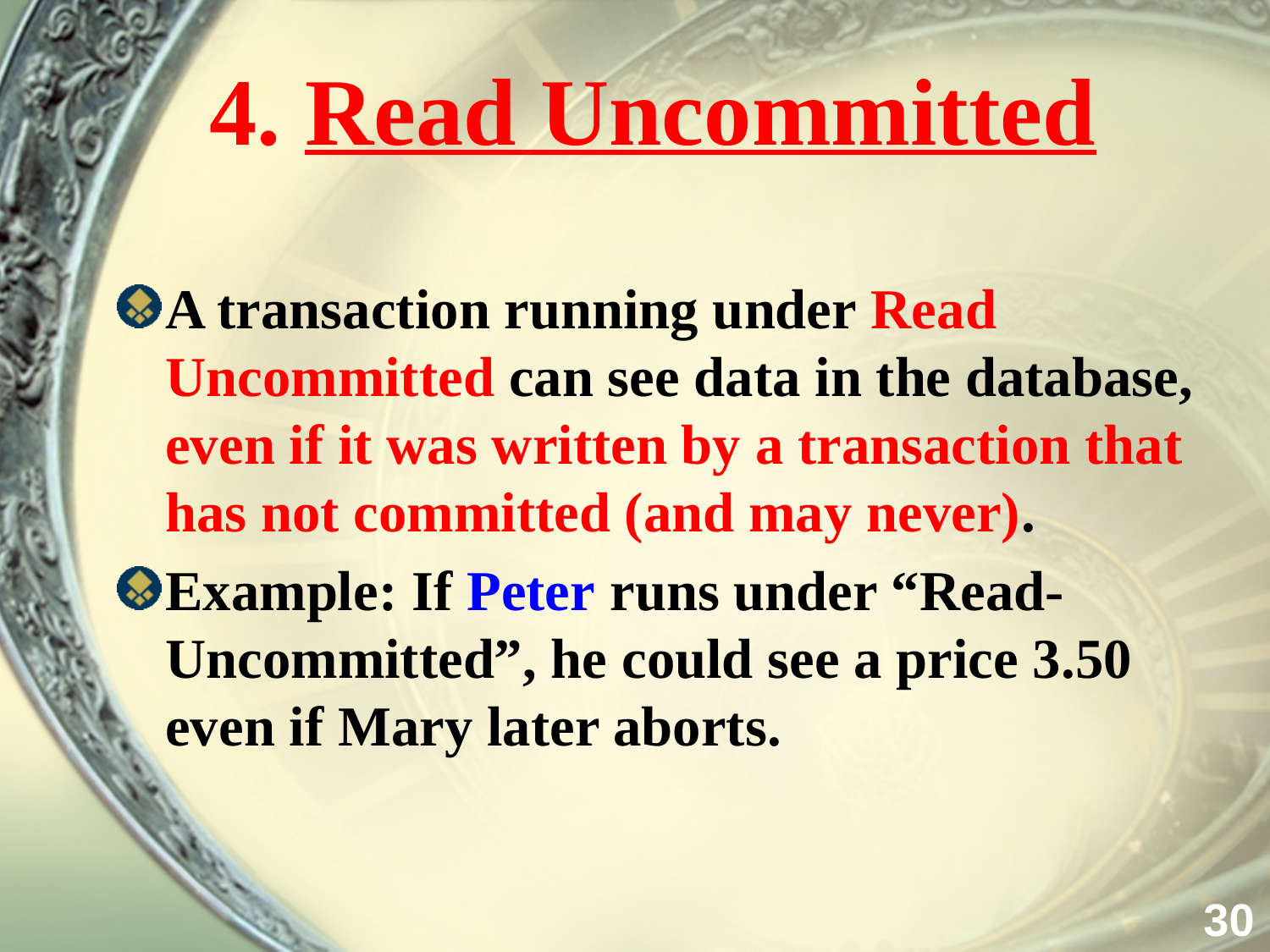

# 4. Read Uncommitted
A transaction running under Read Uncommitted can see data in the database, even if it was written by a transaction that has not committed (and may never).
Example: If Peter runs under “Read- Uncommitted”, he could see a price 3.50 even if Mary later aborts.
30